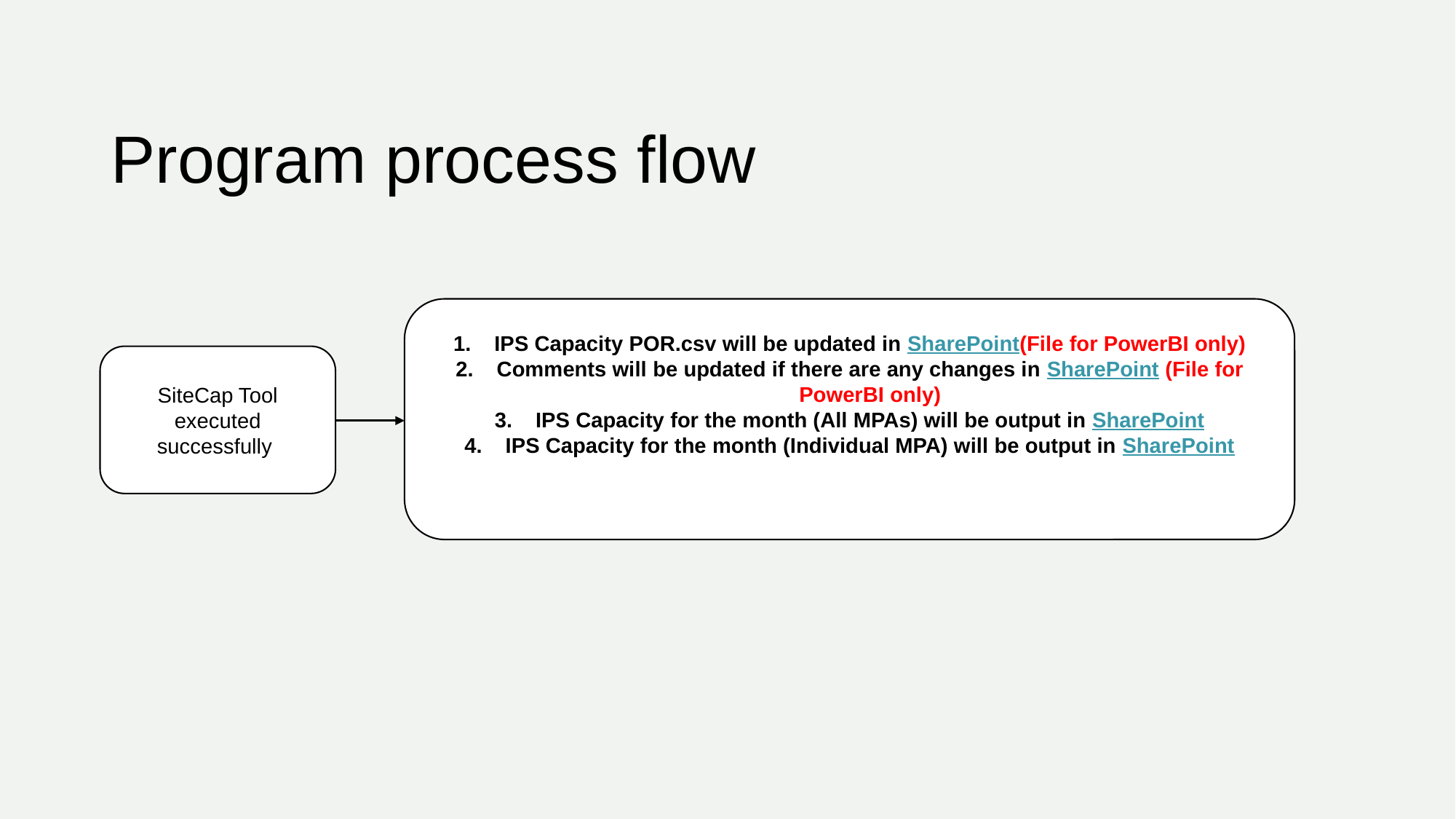

# Program process flow
IPS Capacity POR.csv will be updated in SharePoint(File for PowerBI only)
Comments will be updated if there are any changes in SharePoint (File for PowerBI only)
IPS Capacity for the month (All MPAs) will be output in SharePoint
IPS Capacity for the month (Individual MPA) will be output in SharePoint

SiteCap Tool executed successfully